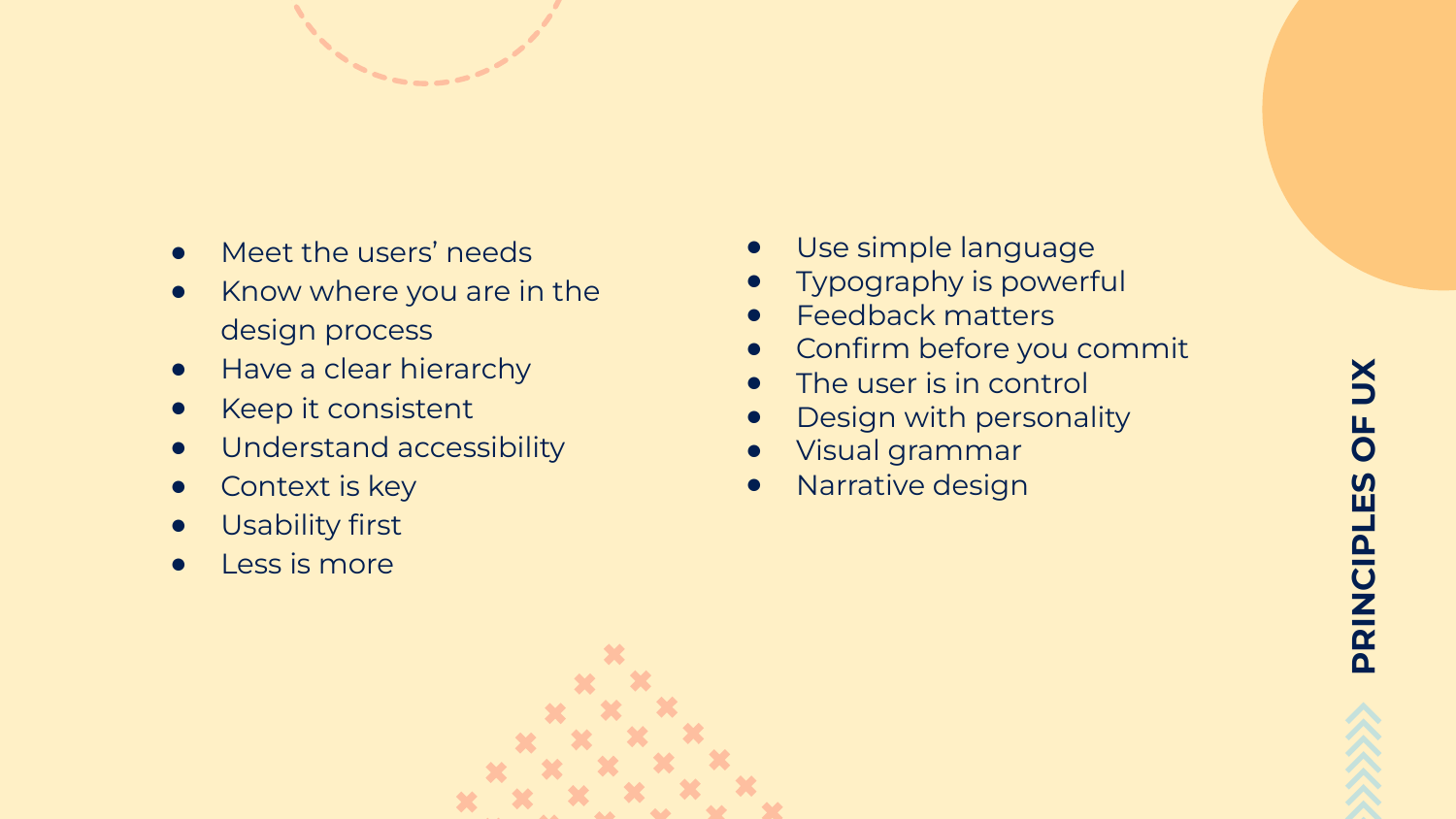

# PRINCIPLES OF UX

Meet the users’ needs
Know where you are in the design process
Have a clear hierarchy
Keep it consistent
Understand accessibility
Context is key
Usability first
Less is more

Use simple language
Typography is powerful
Feedback matters
Confirm before you commit
The user is in control
Design with personality
Visual grammar
Narrative design